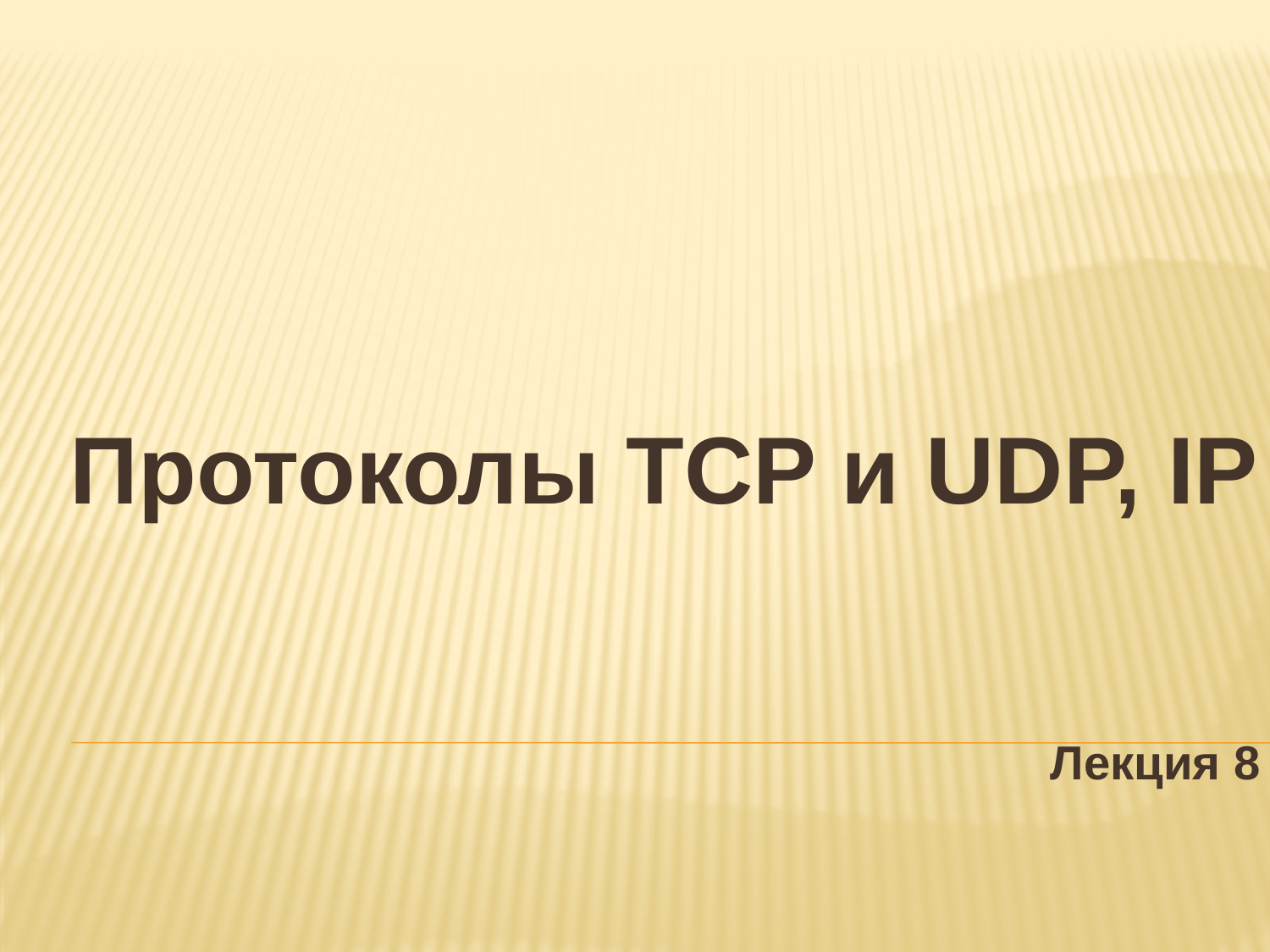

Протоколы TCP и UDP, IP

Лекция 8